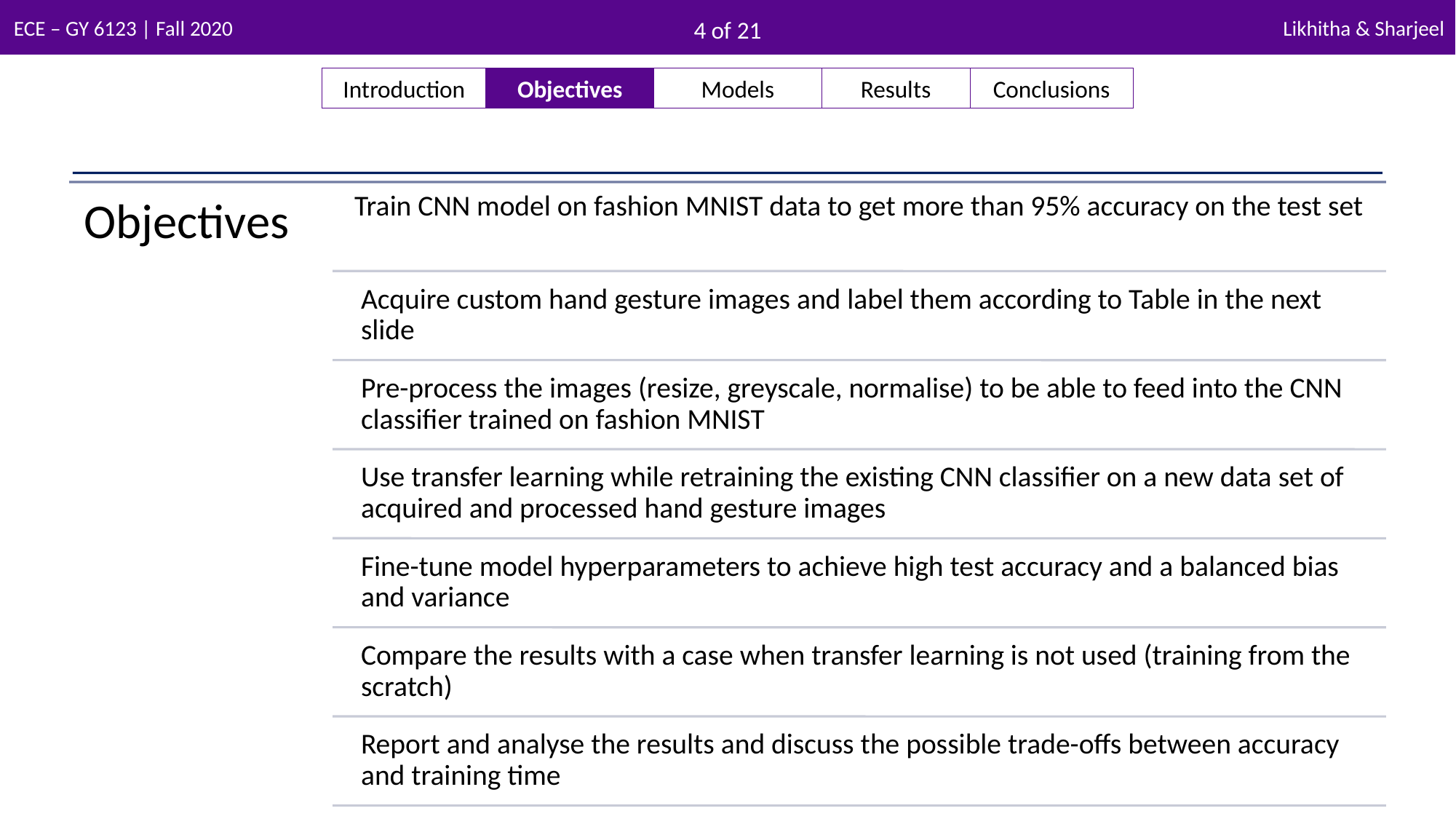

Introduction
Objectives
Models
Results
Conclusions
Objectives
Train CNN model on fashion MNIST data to get more than 95% accuracy on the test set
Acquire custom hand gesture images and label them according to Table in the next slide
Pre-process the images (resize, greyscale, normalise) to be able to feed into the CNN classifier trained on fashion MNIST
Use transfer learning while retraining the existing CNN classifier on a new data set of acquired and processed hand gesture images
Fine-tune model hyperparameters to achieve high test accuracy and a balanced bias and variance
Compare the results with a case when transfer learning is not used (training from the scratch)
Report and analyse the results and discuss the possible trade-offs between accuracy and training time